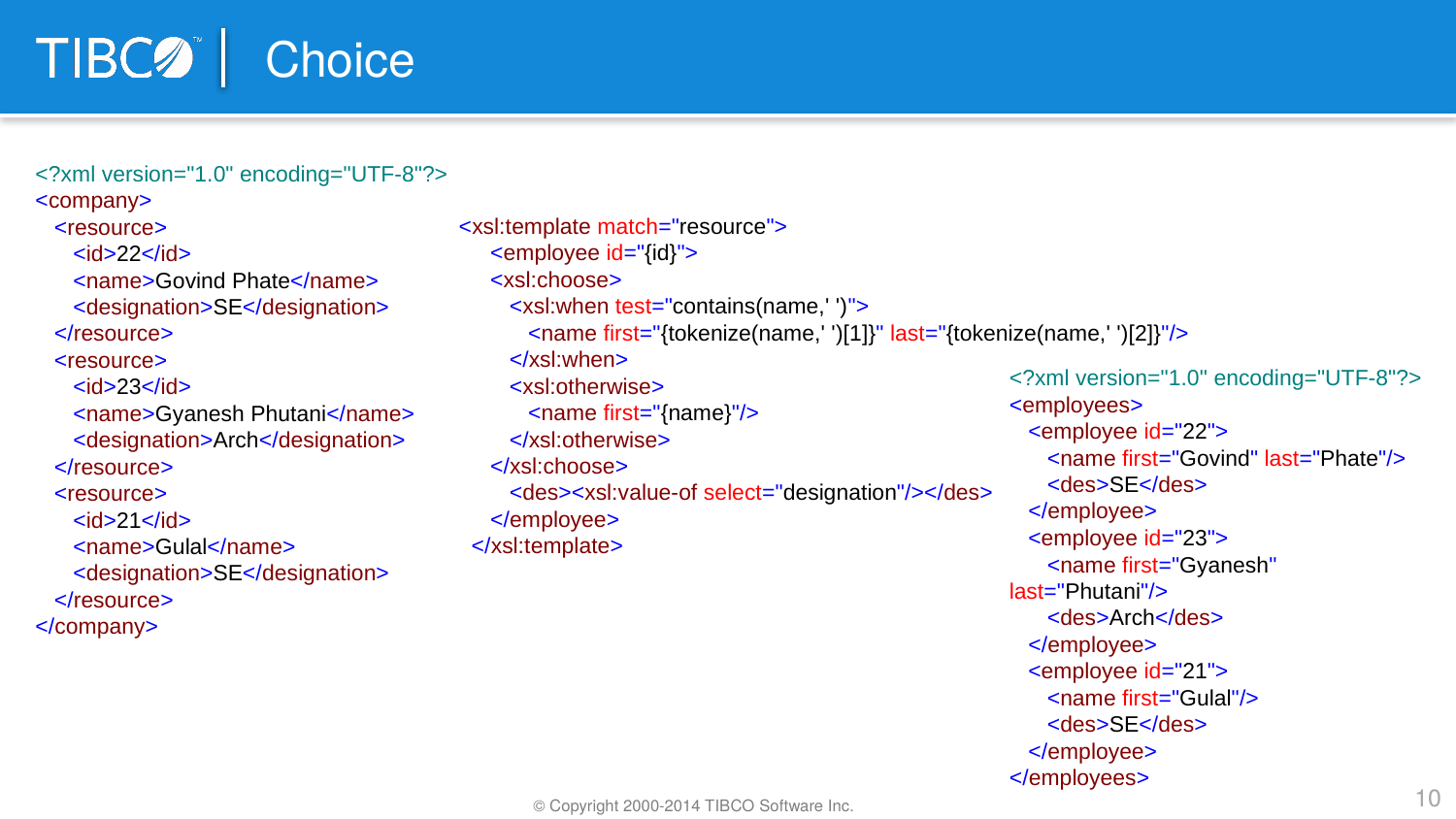

# Choice
<?xml version="1.0" encoding="UTF-8"?>
<company>
   <resource>
      <id>22</id>
      <name>Govind Phate</name>
      <designation>SE</designation>
   </resource>
   <resource>
      <id>23</id>
      <name>Gyanesh Phutani</name>
      <designation>Arch</designation>
   </resource>
   <resource>
      <id>21</id>
      <name>Gulal</name>
      <designation>SE</designation>
   </resource>
</company>
 <xsl:template match="resource">
      <employee id="{id}">
      <xsl:choose>
         <xsl:when test="contains(name,' ')">
            <name first="{tokenize(name,' ')[1]}" last="{tokenize(name,' ')[2]}"/>
         </xsl:when>
         <xsl:otherwise>
            <name first="{name}"/>
         </xsl:otherwise>
      </xsl:choose>
         <des><xsl:value-of select="designation"/></des>
      </employee>
   </xsl:template>
<?xml version="1.0" encoding="UTF-8"?>
<employees>
   <employee id="22">
      <name first="Govind" last="Phate"/>
      <des>SE</des>
   </employee>
   <employee id="23">
      <name first="Gyanesh" last="Phutani"/>
      <des>Arch</des>
   </employee>
   <employee id="21">
      <name first="Gulal"/>
      <des>SE</des>
   </employee>
</employees>
10
© Copyright 2000-2014 TIBCO Software Inc.